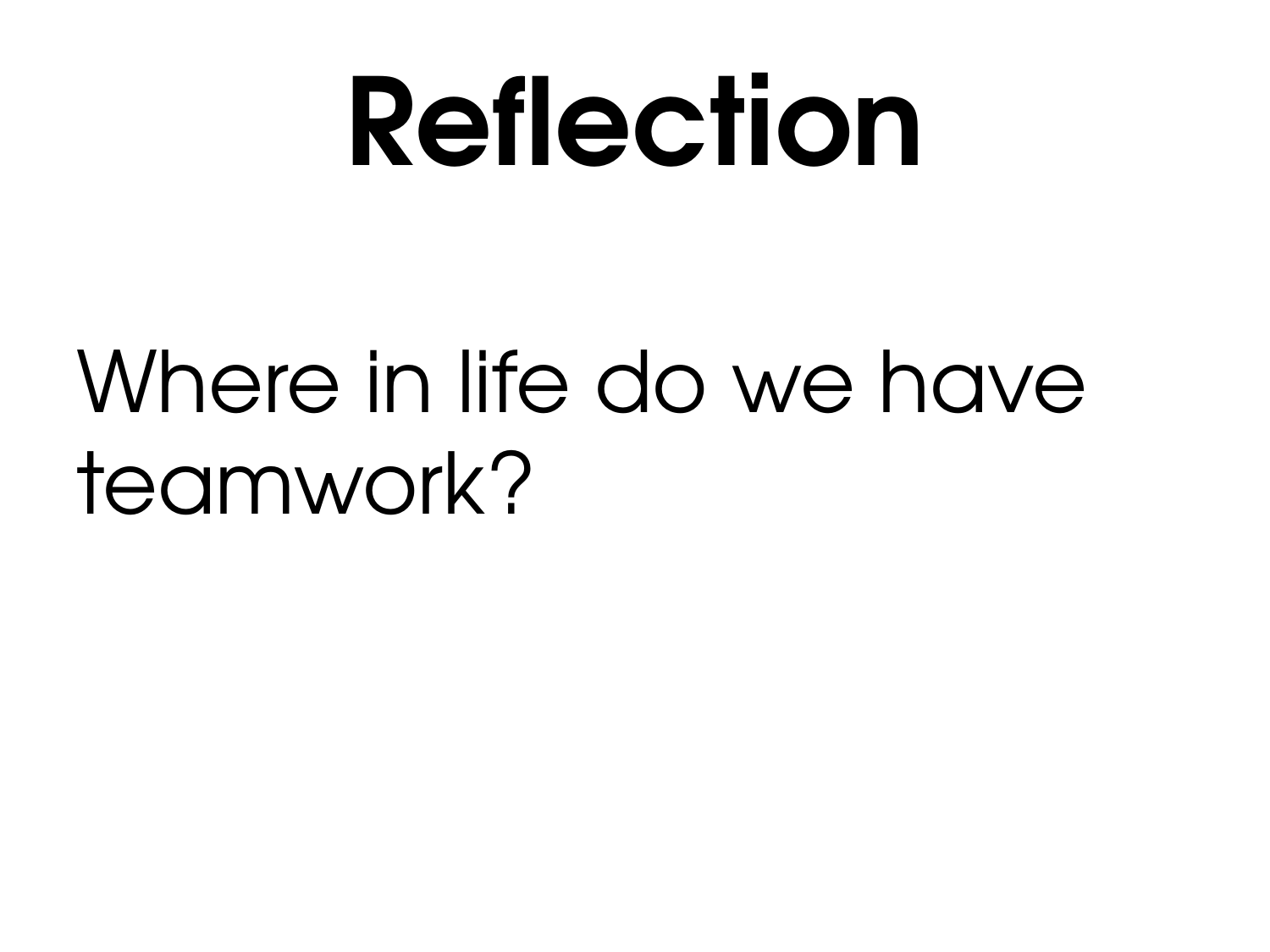

# Reflection

Where in life do we have teamwork?